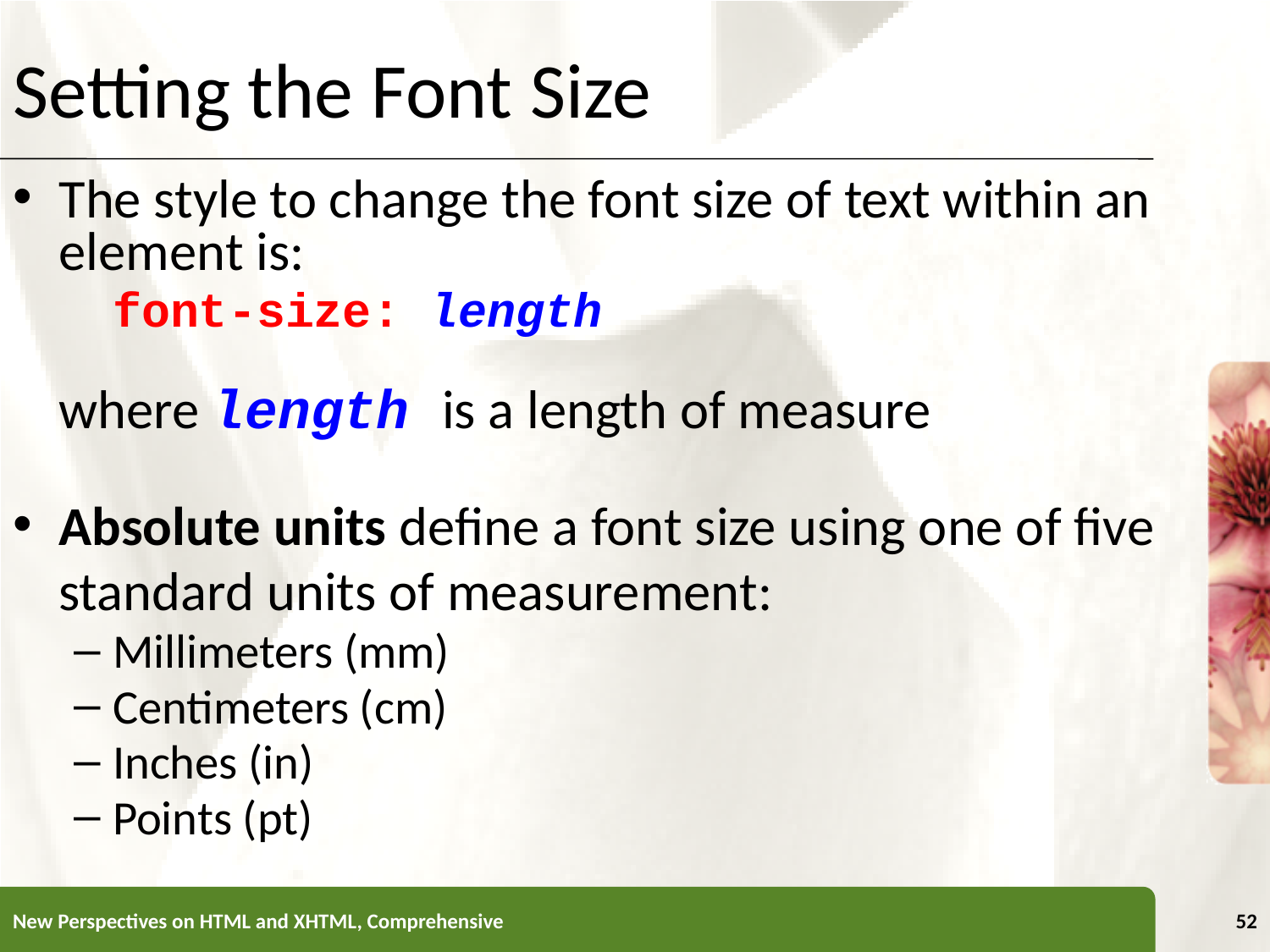

Setting the Font Size
The style to change the font size of text within an element is:
				font-size: length
	where length is a length of measure
Absolute units define a font size using one of five standard units of measurement:
Millimeters (mm)
Centimeters (cm)
Inches (in)
Points (pt)
New Perspectives on HTML and XHTML, Comprehensive
52